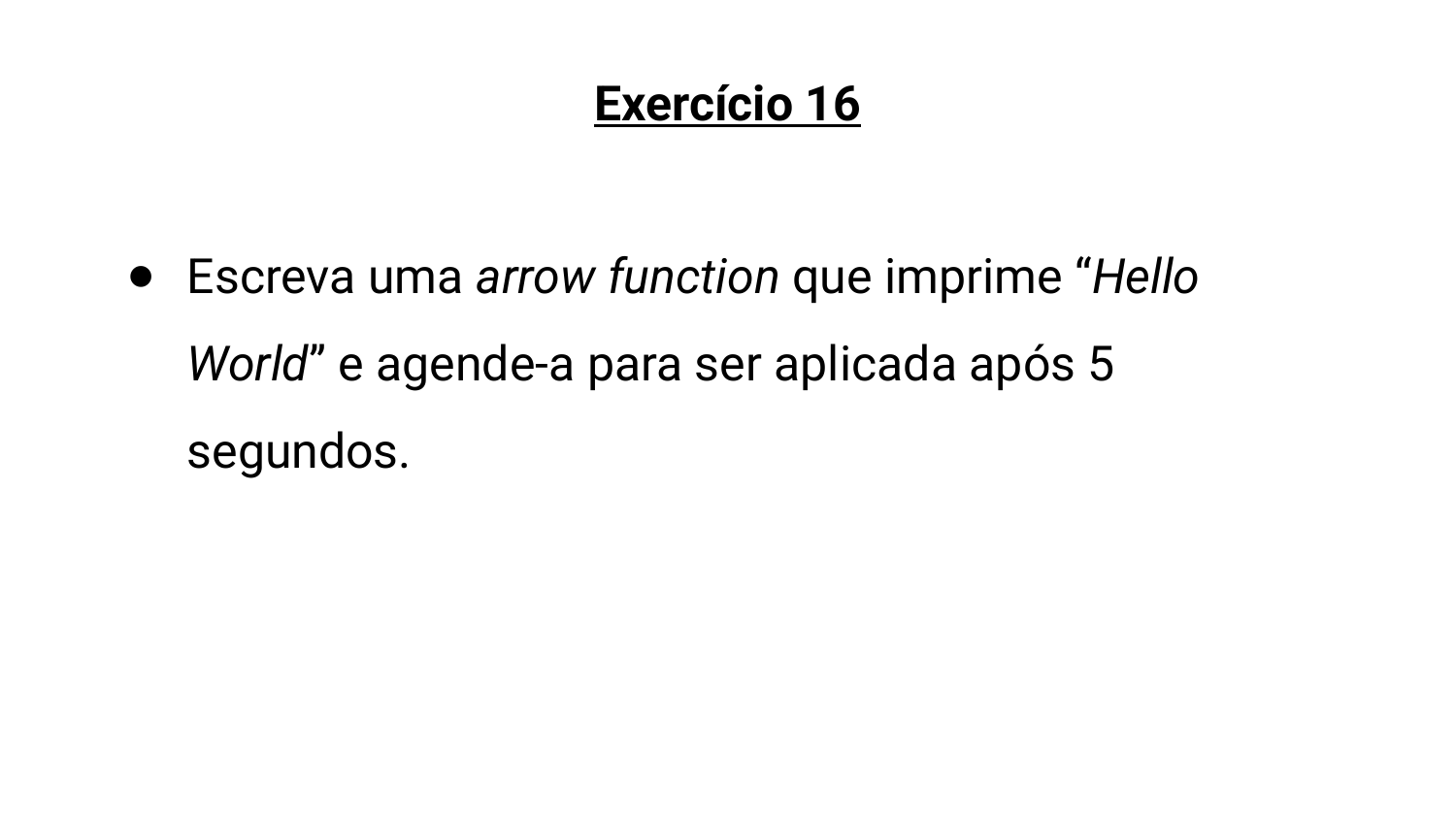

Exercício 16
Escreva uma arrow function que imprime “Hello World” e agende-a para ser aplicada após 5 segundos.